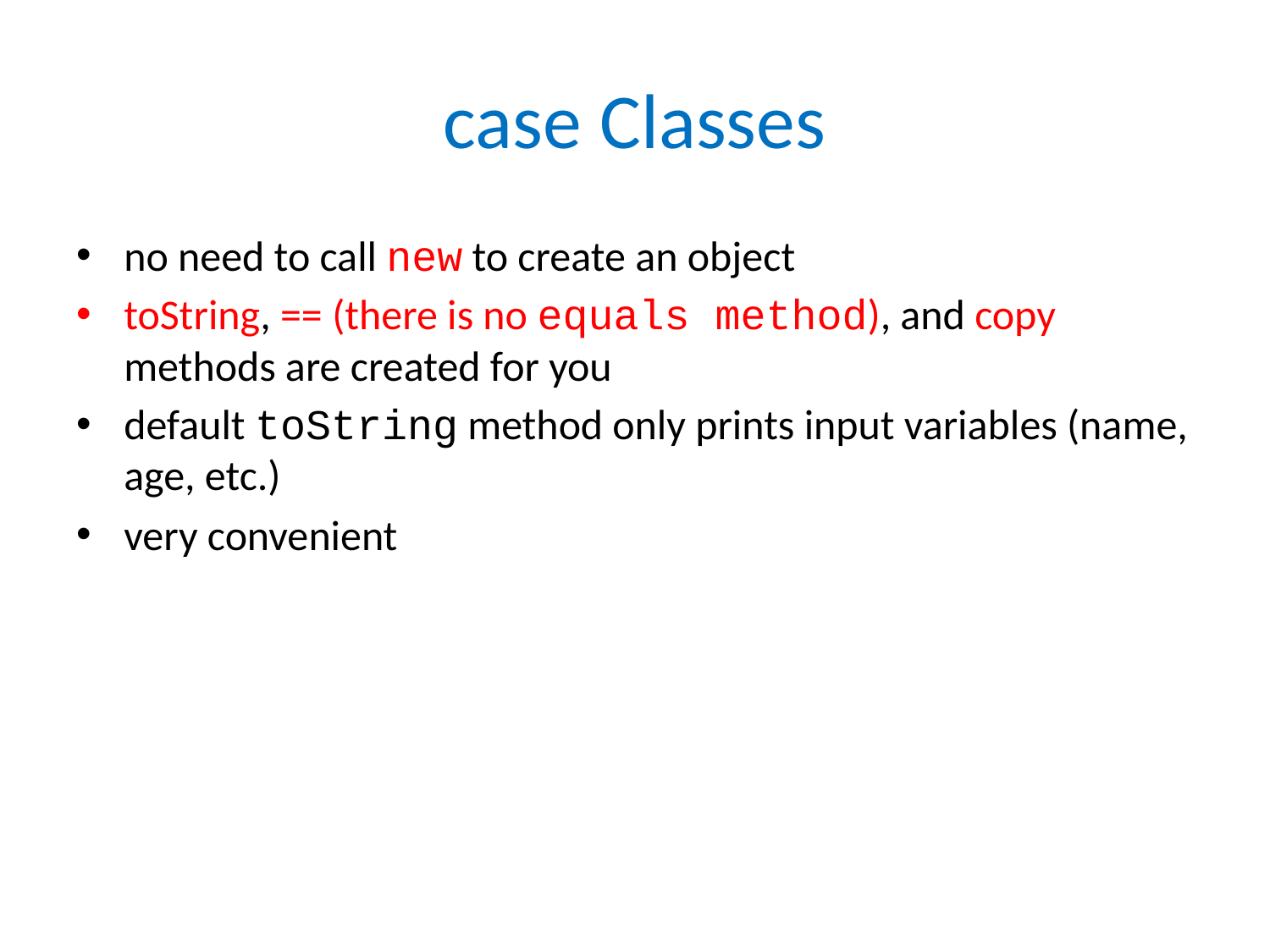

# case Classes
no need to call new to create an object
toString, == (there is no equals method), and copy  methods are created for you
default toString method only prints input variables (name, age, etc.)
very convenient